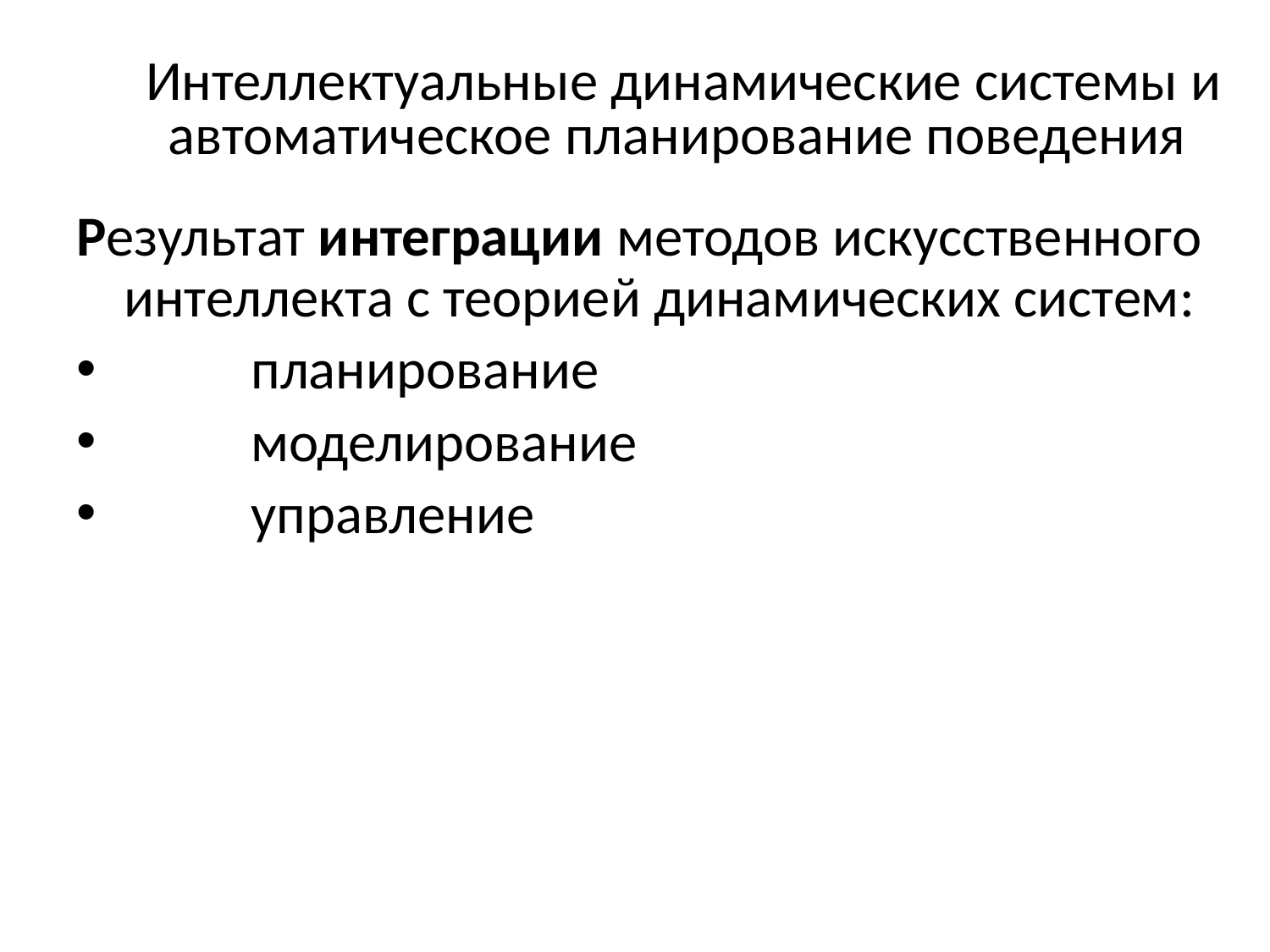

# Интеллектуальные динамические системы и автоматическое планирование поведения
Результат интеграции методов искусственного интеллекта с теорией динамических систем:
	планирование
	моделирование
	управление